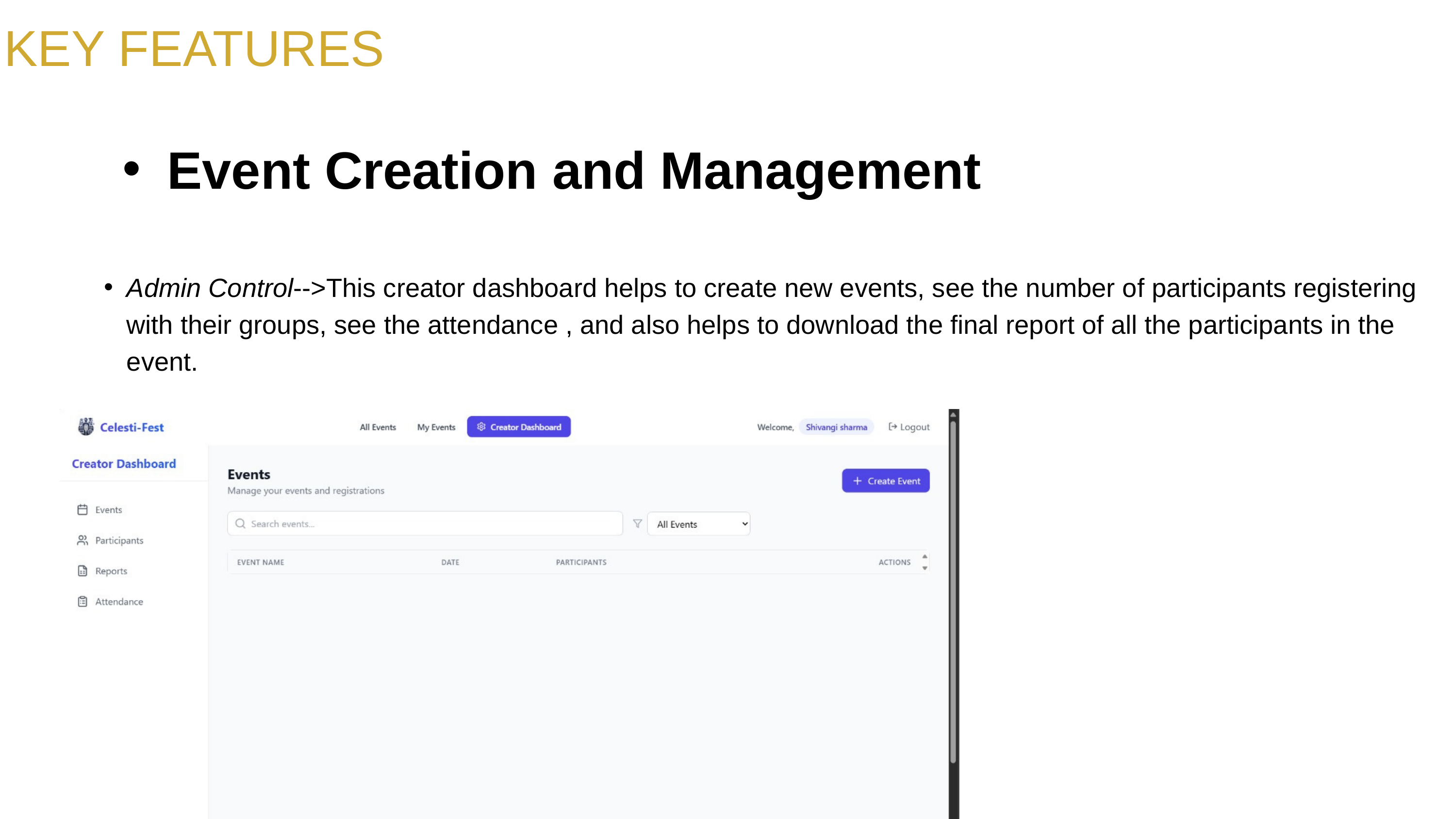

KEY FEATURES
Event Creation and Management
Admin Control-->This creator dashboard helps to create new events, see the number of participants registering with their groups, see the attendance , and also helps to download the final report of all the participants in the event.